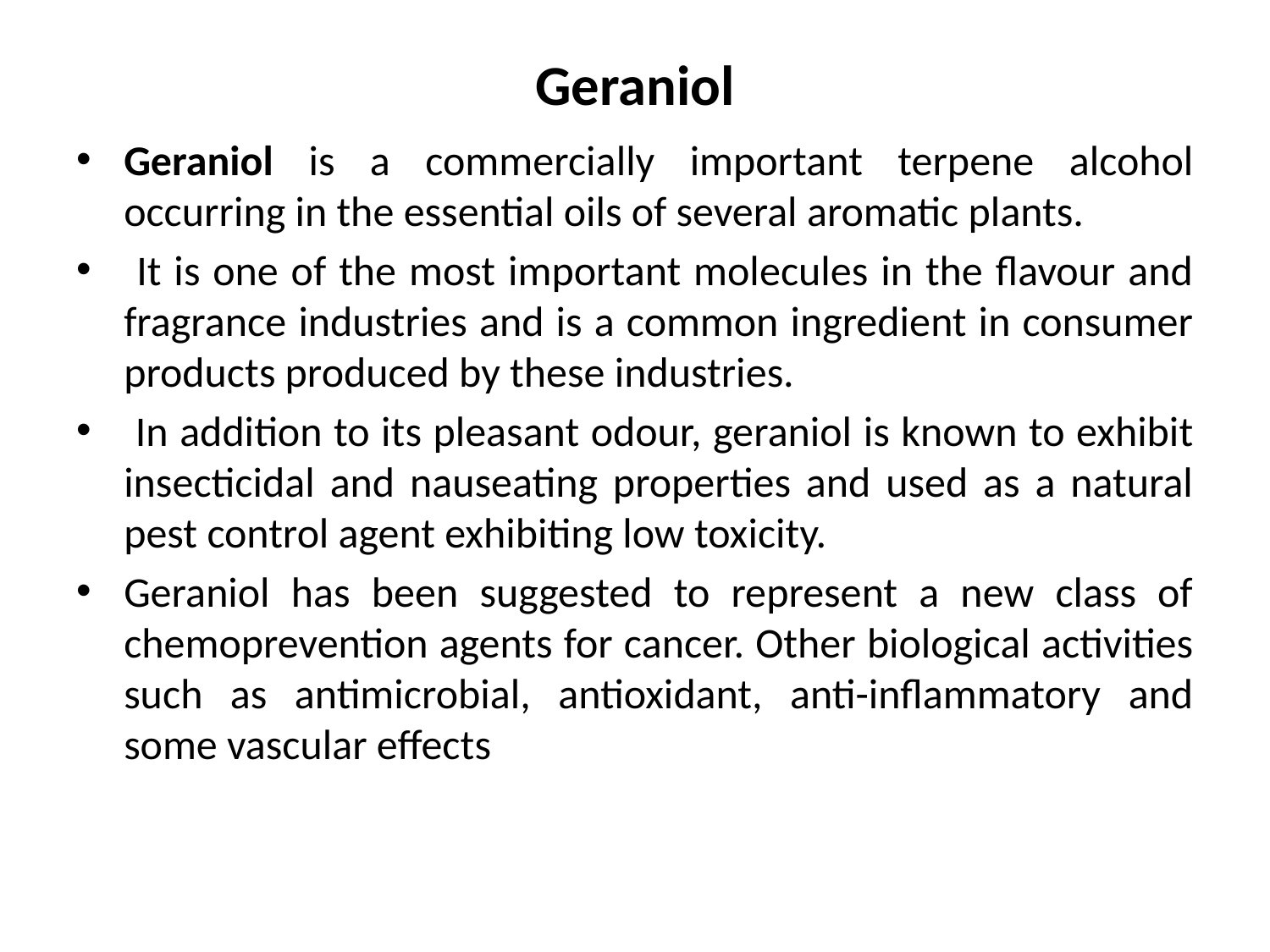

# Geraniol
Geraniol is a commercially important terpene alcohol occurring in the essential oils of several aromatic plants.
 It is one of the most important molecules in the flavour and fragrance industries and is a common ingredient in consumer products produced by these industries.
 In addition to its pleasant odour, geraniol is known to exhibit insecticidal and nauseating properties and used as a natural pest control agent exhibiting low toxicity.
Geraniol has been suggested to represent a new class of chemoprevention agents for cancer. Other biological activities such as antimicrobial, antioxidant, anti-inflammatory and some vascular effects